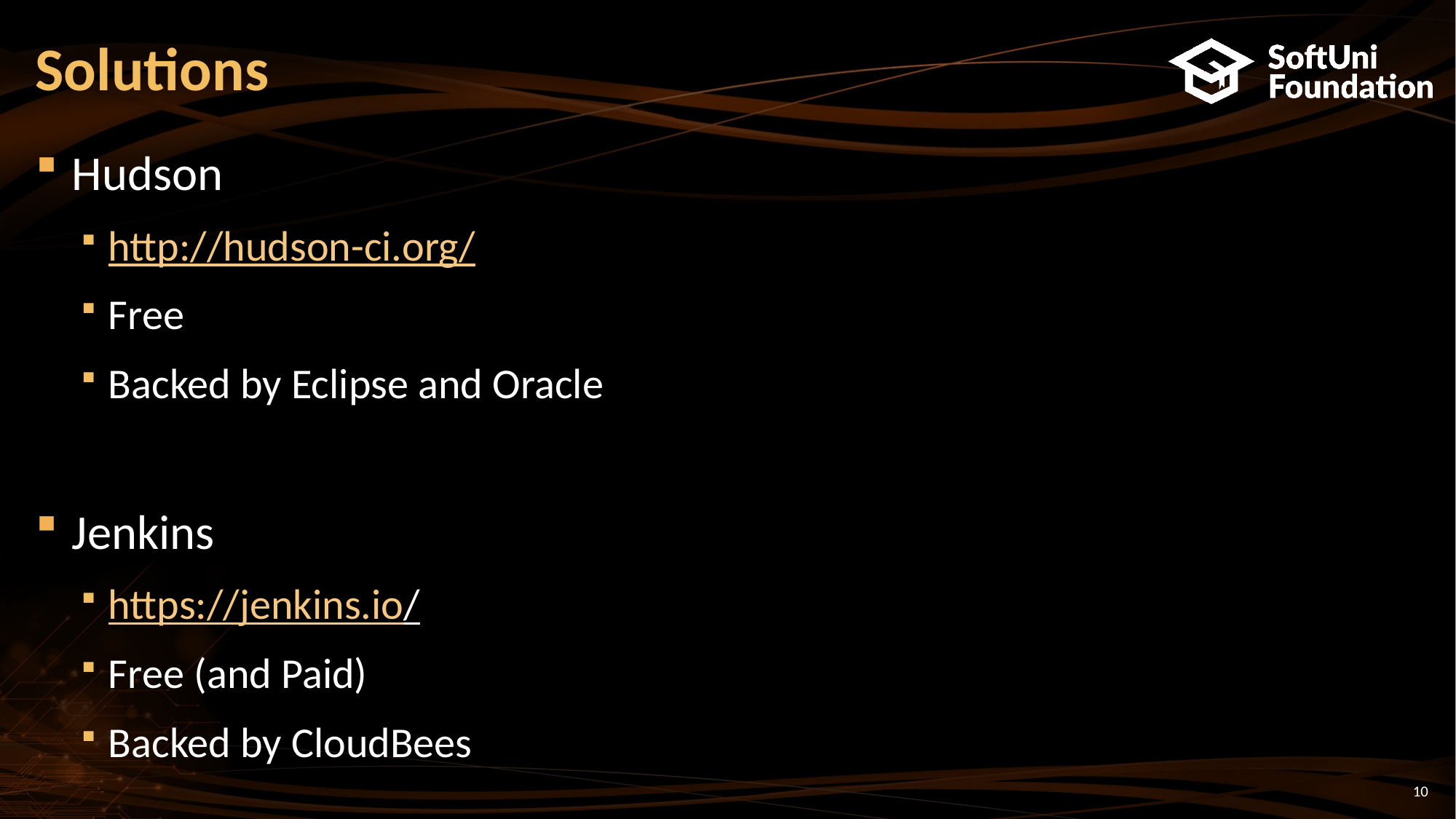

# Solutions
Hudson
http://hudson-ci.org/
Free
Backed by Eclipse and Oracle

Jenkins
https://jenkins.io/
Free (and Paid)
Backed by CloudBees
10